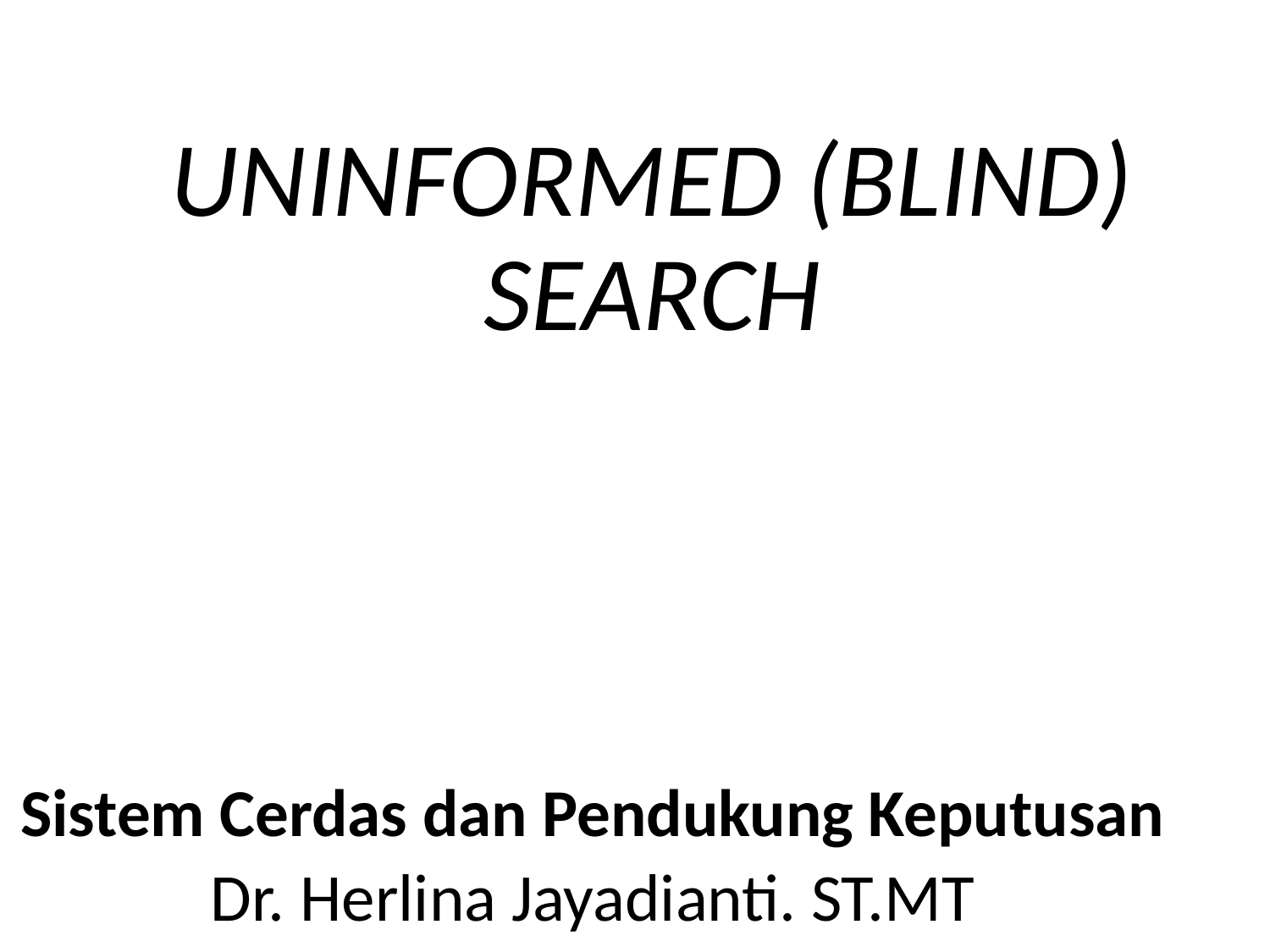

# UNINFORMED (BLIND) SEARCH
Sistem Cerdas dan Pendukung Keputusan
Dr. Herlina Jayadianti. ST.MT